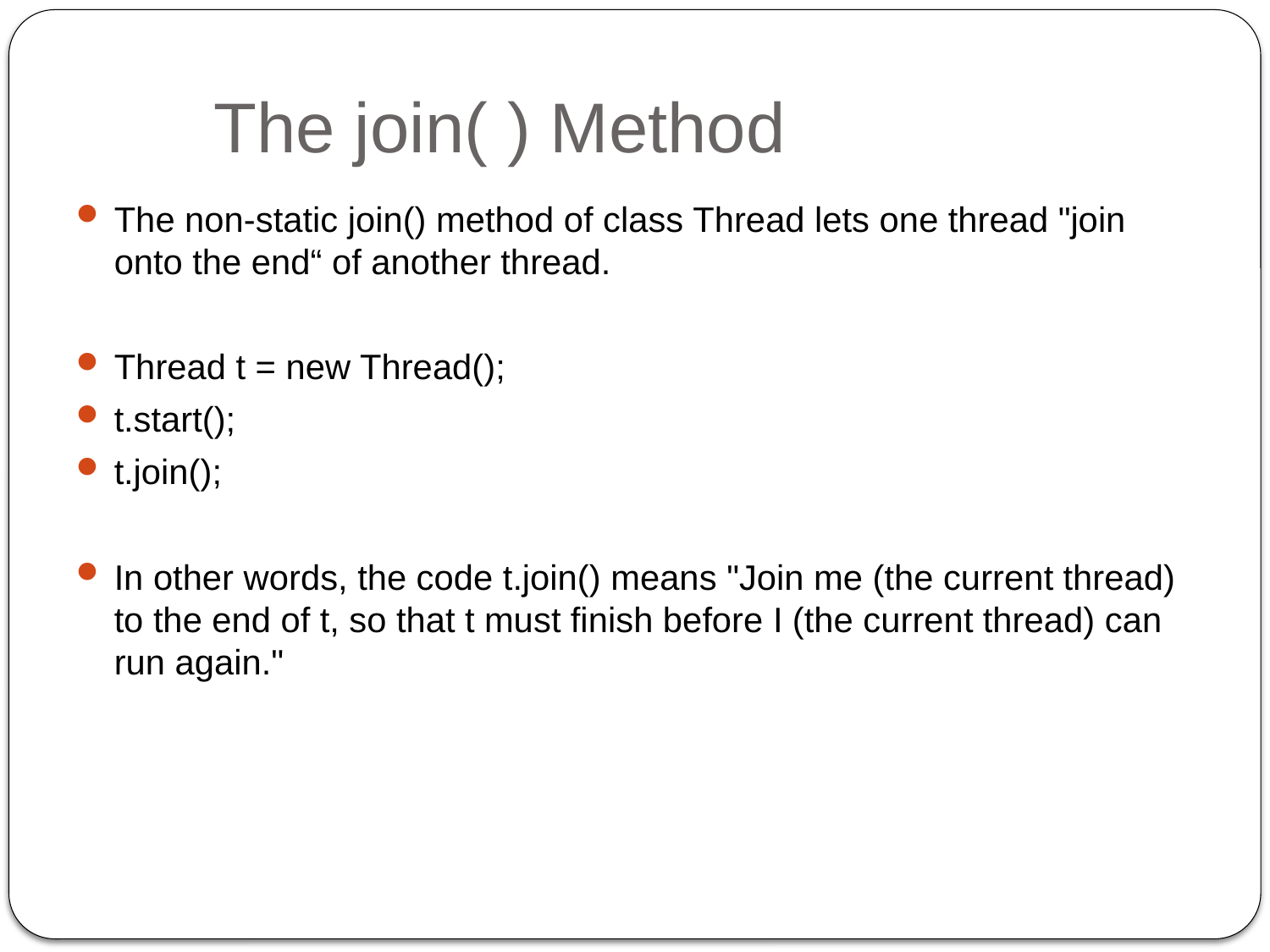

# The join( ) Method
The non-static join() method of class Thread lets one thread "join onto the end“ of another thread.

Thread t = new Thread();
t.start();
t.join();

In other words, the code t.join() means "Join me (the current thread) to the end of t, so that t must finish before I (the current thread) can run again."